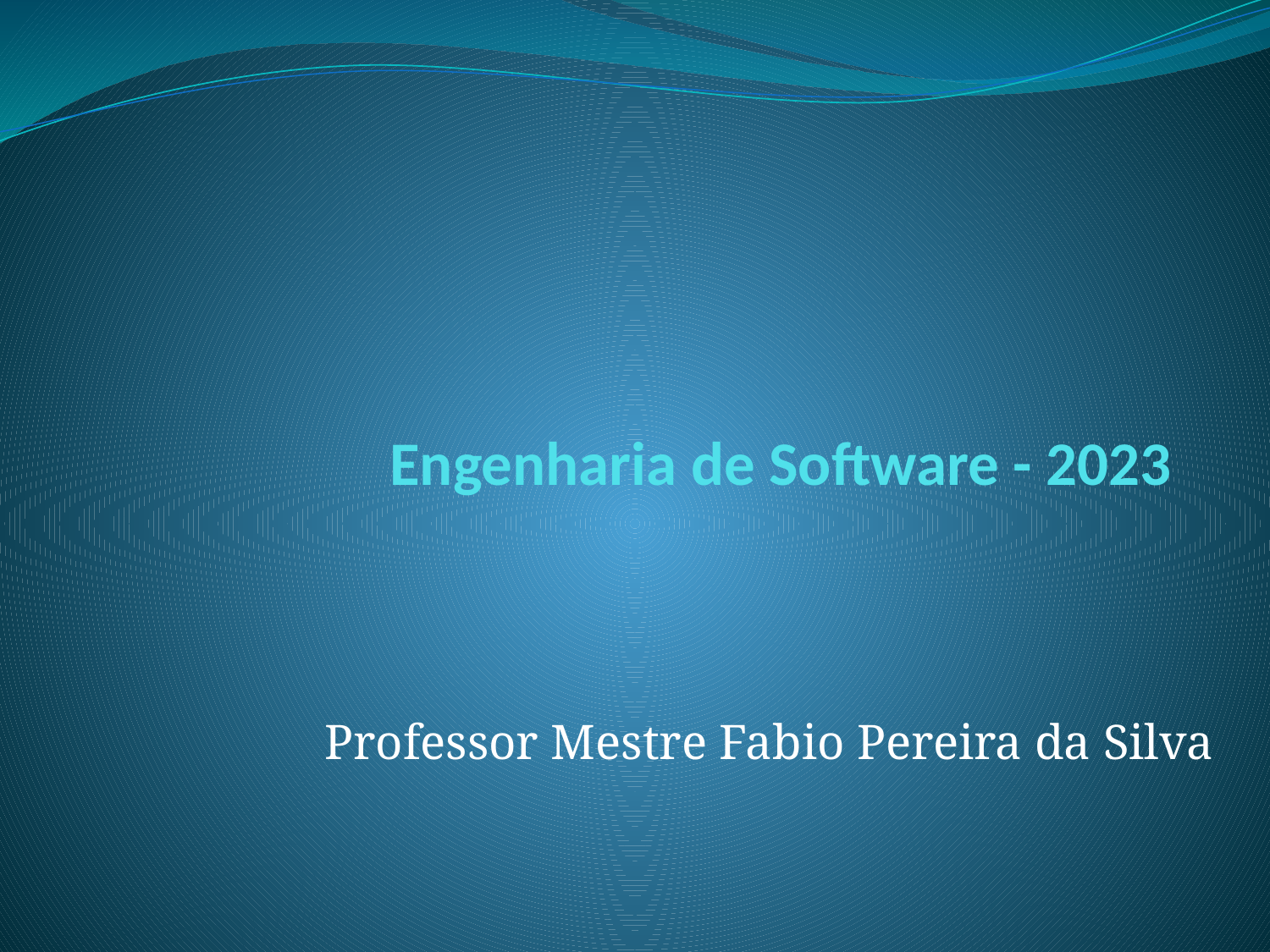

# Engenharia de Software - 2023
Professor Mestre Fabio Pereira da Silva